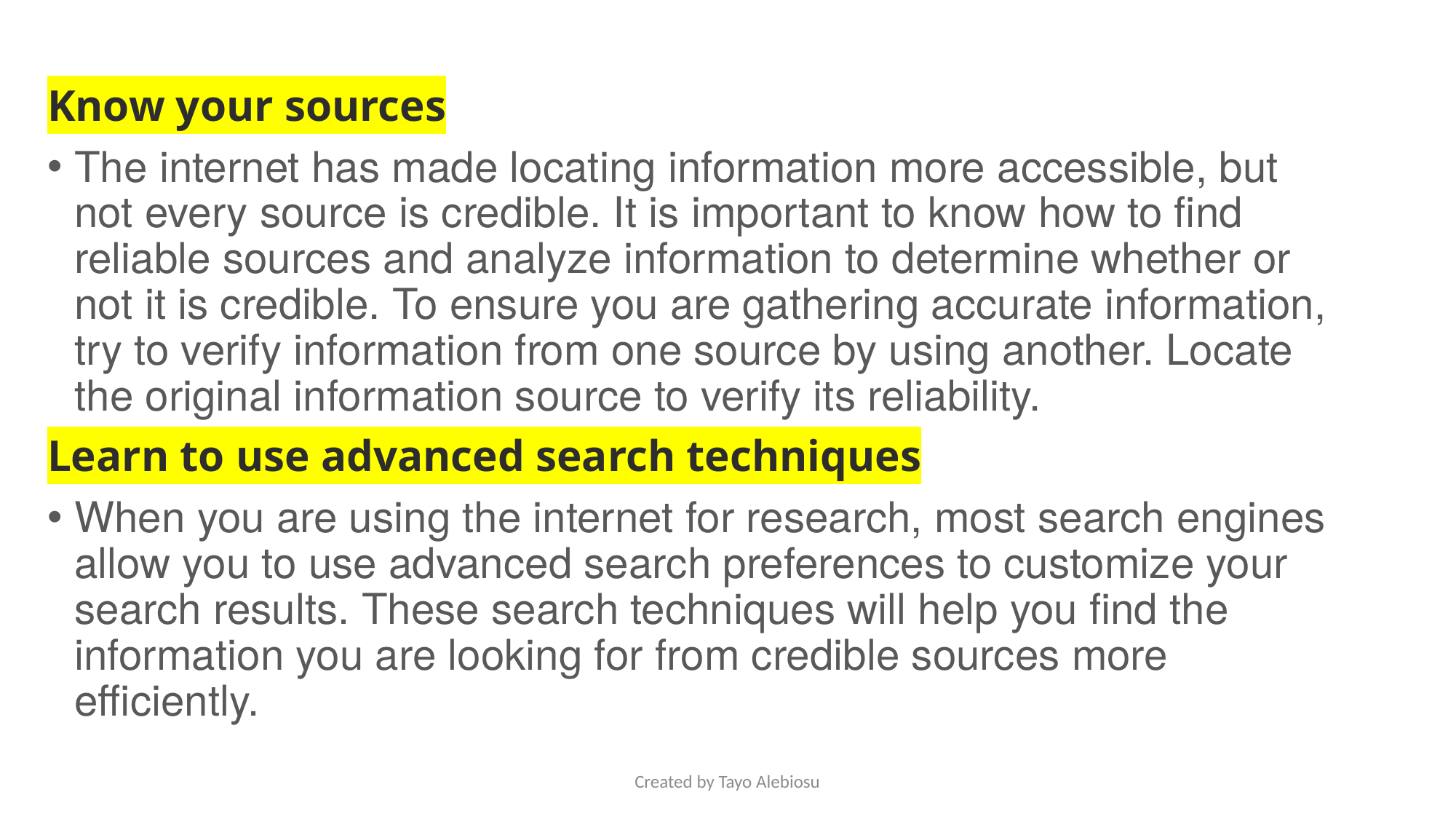

Know your sources
The internet has made locating information more accessible, but not every source is credible. It is important to know how to find reliable sources and analyze information to determine whether or not it is credible. To ensure you are gathering accurate information, try to verify information from one source by using another. Locate the original information source to verify its reliability.
Learn to use advanced search techniques
When you are using the internet for research, most search engines allow you to use advanced search preferences to customize your search results. These search techniques will help you find the information you are looking for from credible sources more efficiently.

Created by Tayo Alebiosu